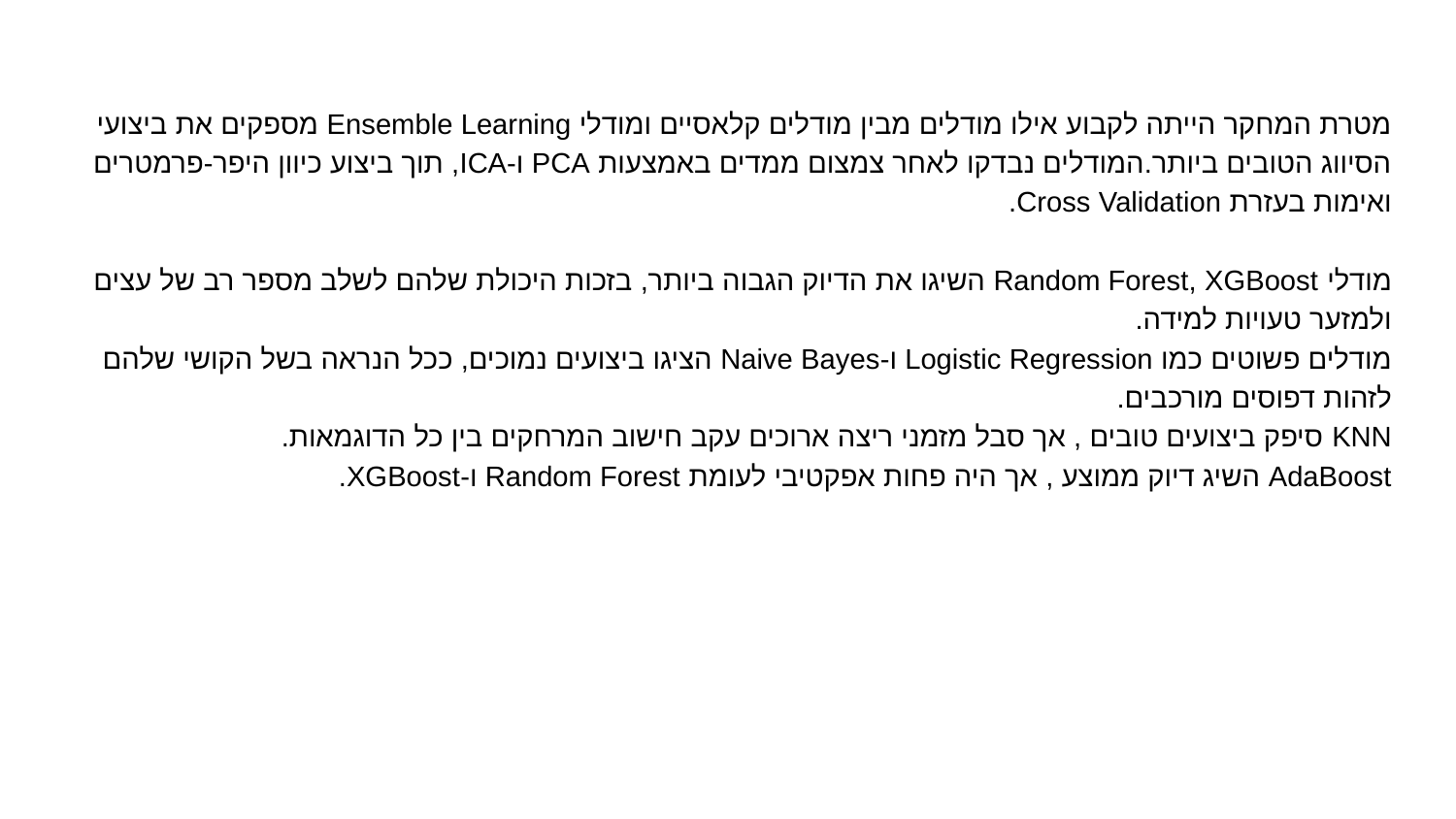

מטרת המחקר הייתה לקבוע אילו מודלים מבין מודלים קלאסיים ומודלי Ensemble Learning מספקים את ביצועי הסיווג הטובים ביותר.המודלים נבדקו לאחר צמצום ממדים באמצעות PCA ו-ICA, תוך ביצוע כיוון היפר-פרמטרים ואימות בעזרת Cross Validation.
מודלי Random Forest, XGBoost השיגו את הדיוק הגבוה ביותר, בזכות היכולת שלהם לשלב מספר רב של עצים ולמזער טעויות למידה.
מודלים פשוטים כמו Logistic Regression ו-Naive Bayes הציגו ביצועים נמוכים, ככל הנראה בשל הקושי שלהם לזהות דפוסים מורכבים.
KNN סיפק ביצועים טובים , אך סבל מזמני ריצה ארוכים עקב חישוב המרחקים בין כל הדוגמאות.
AdaBoost השיג דיוק ממוצע , אך היה פחות אפקטיבי לעומת Random Forest ו-XGBoost.